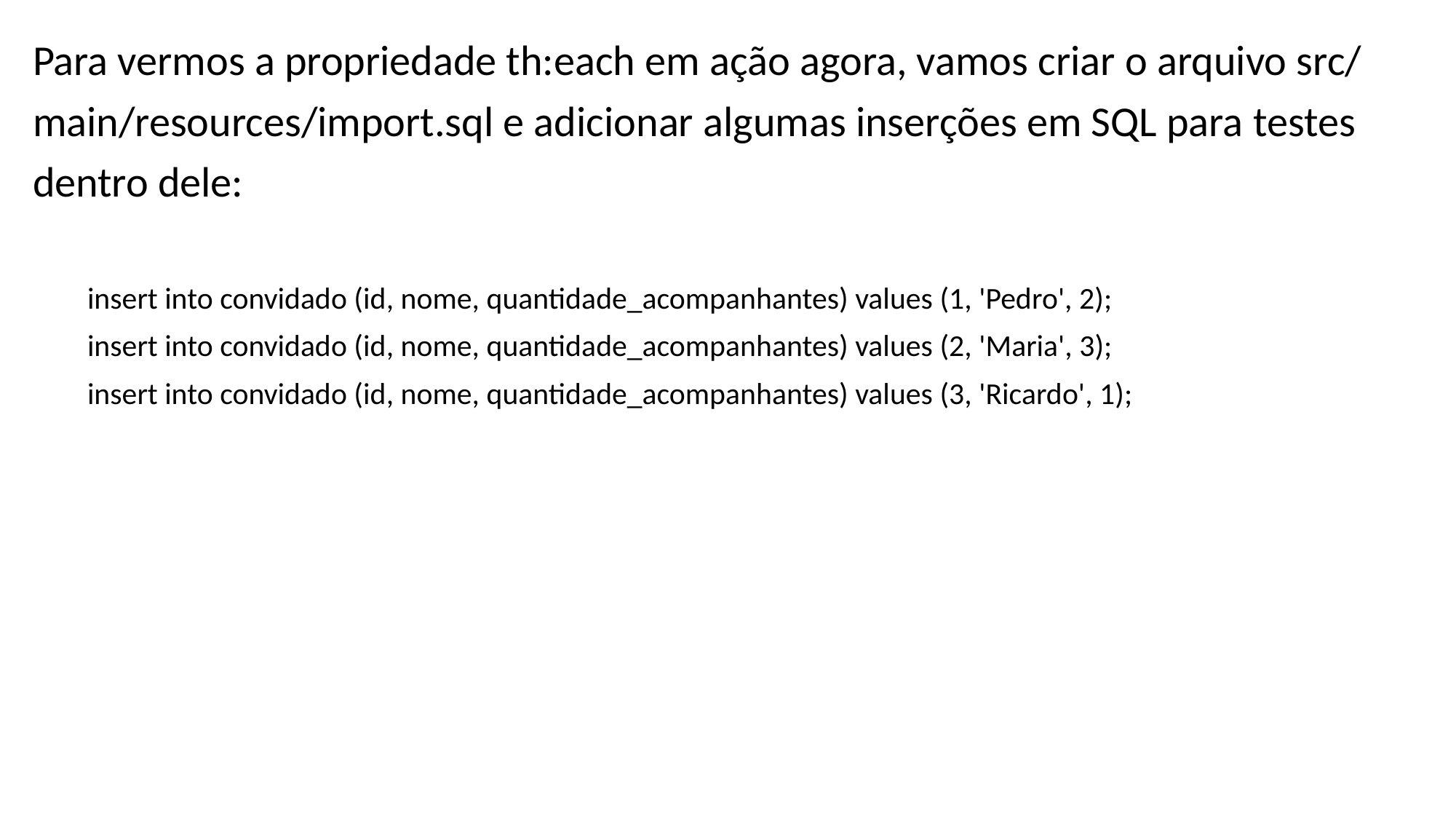

Para vermos a propriedade th:each em ação agora, vamos criar o arquivo src/
main/resources/import.sql e adicionar algumas inserções em SQL para testes
dentro dele:

insert into convidado (id, nome, quantidade_acompanhantes) values (1, 'Pedro', 2);
insert into convidado (id, nome, quantidade_acompanhantes) values (2, 'Maria', 3);
insert into convidado (id, nome, quantidade_acompanhantes) values (3, 'Ricardo', 1);